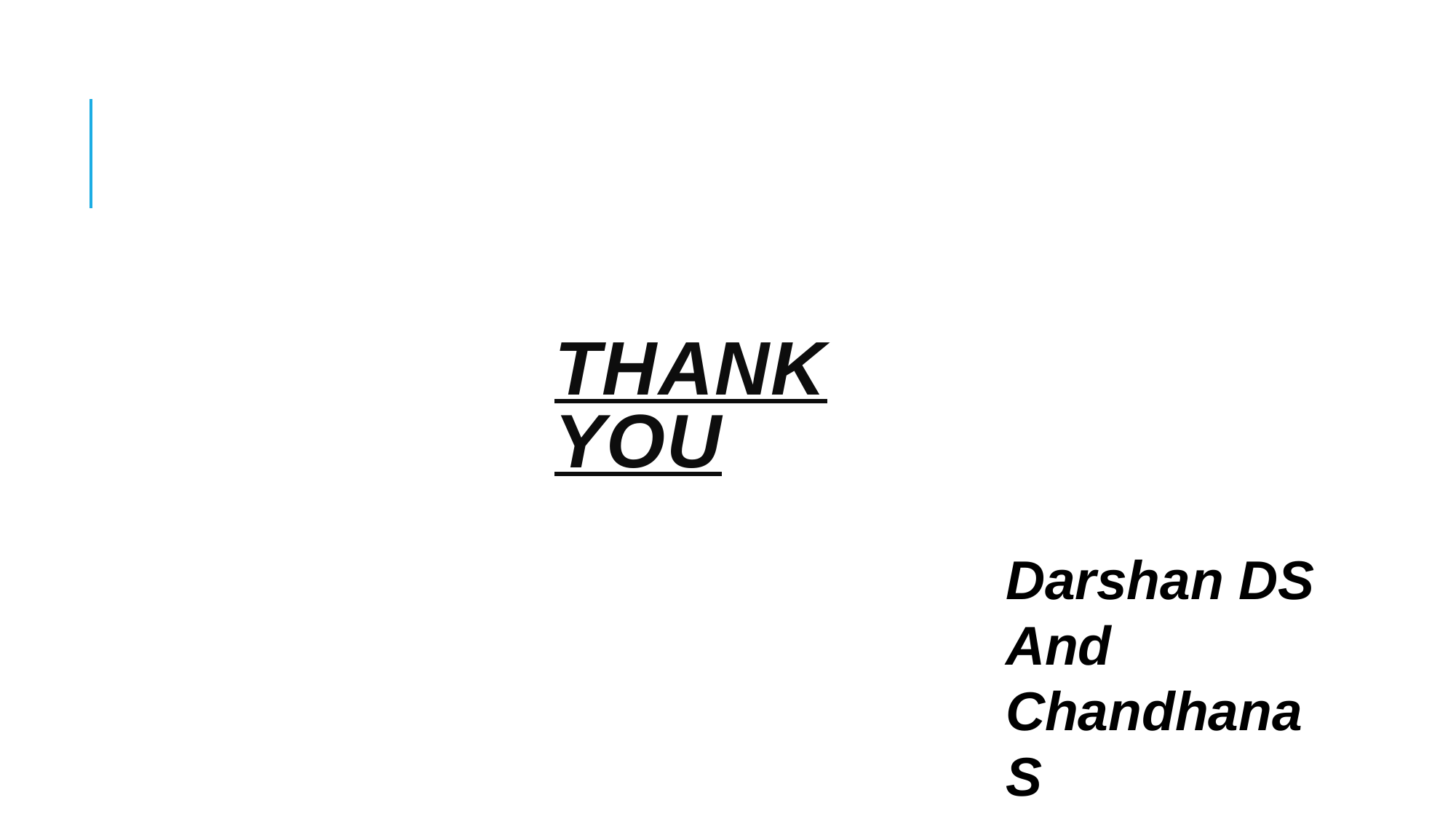

# THANK YOU
Darshan DS
And
Chandhana S